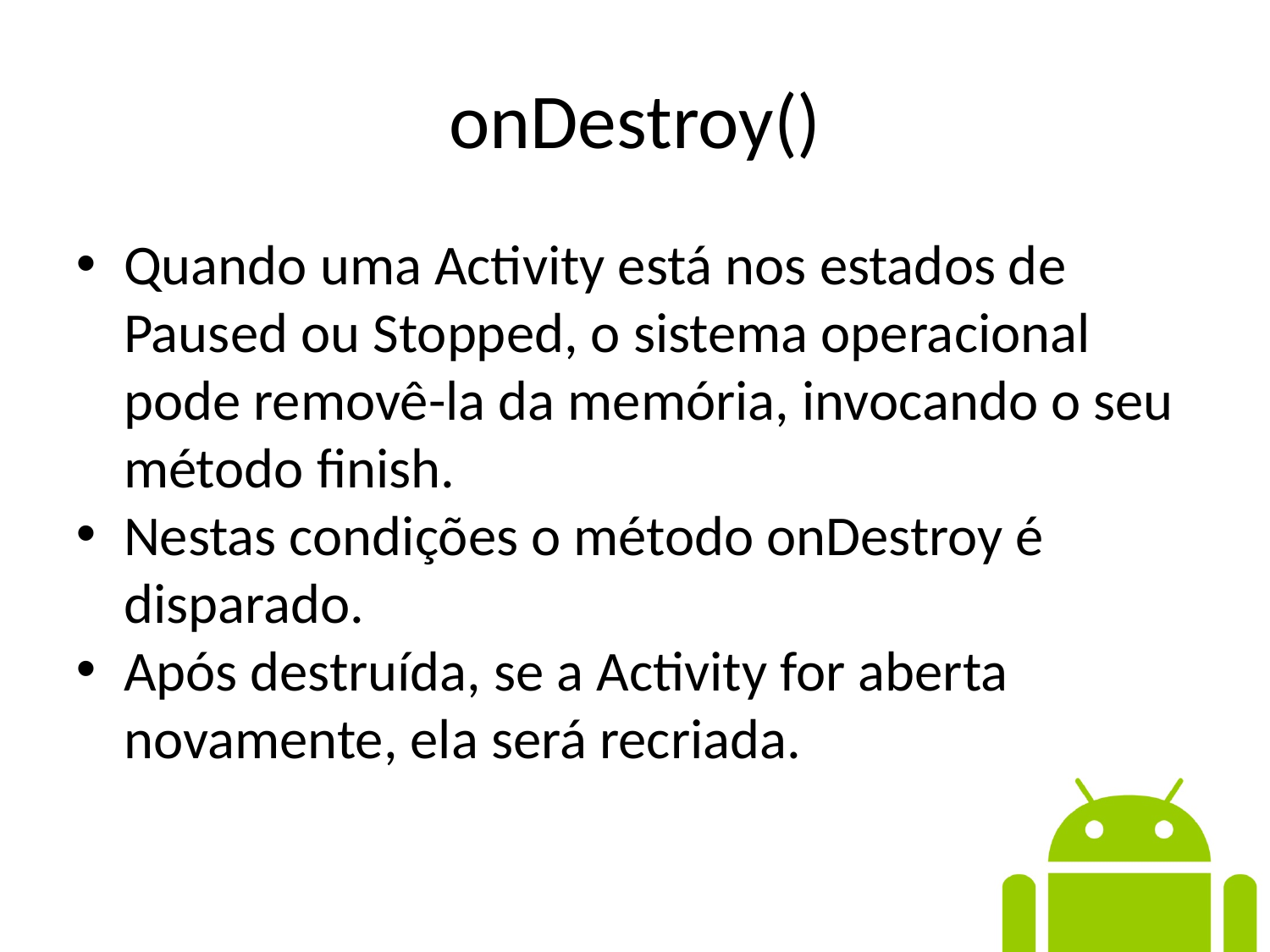

onDestroy()
Quando uma Activity está nos estados de Paused ou Stopped, o sistema operacional pode removê-la da memória, invocando o seu método finish.
Nestas condições o método onDestroy é disparado.
Após destruída, se a Activity for aberta novamente, ela será recriada.